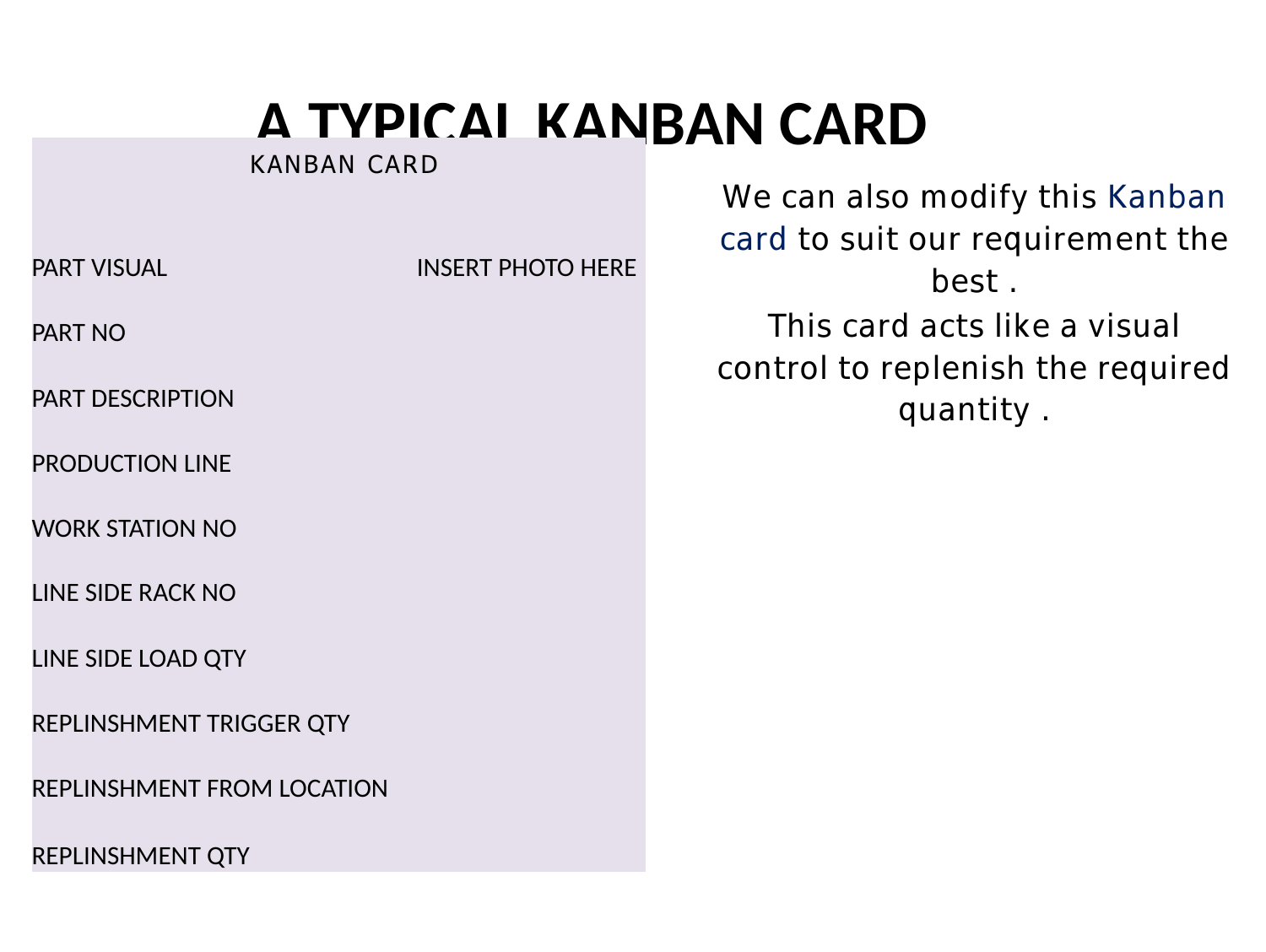

A TYPICAL KANBAN CARD
| KANBAN CARD |  |
| --- | --- |
|  |  |
| PART VISUAL | INSERT PHOTO HERE |
| PART NO |  |
| PART DESCRIPTION |  |
| PRODUCTION LINE |  |
| WORK STATION NO |  |
| LINE SIDE RACK NO |  |
| LINE SIDE LOAD QTY |  |
| REPLINSHMENT TRIGGER QTY |  |
| REPLINSHMENT FROM LOCATION |  |
| REPLINSHMENT QTY |  |
We can also modify this Kanban card to suit our requirement the best .
This card acts like a visual control to replenish the required quantity .